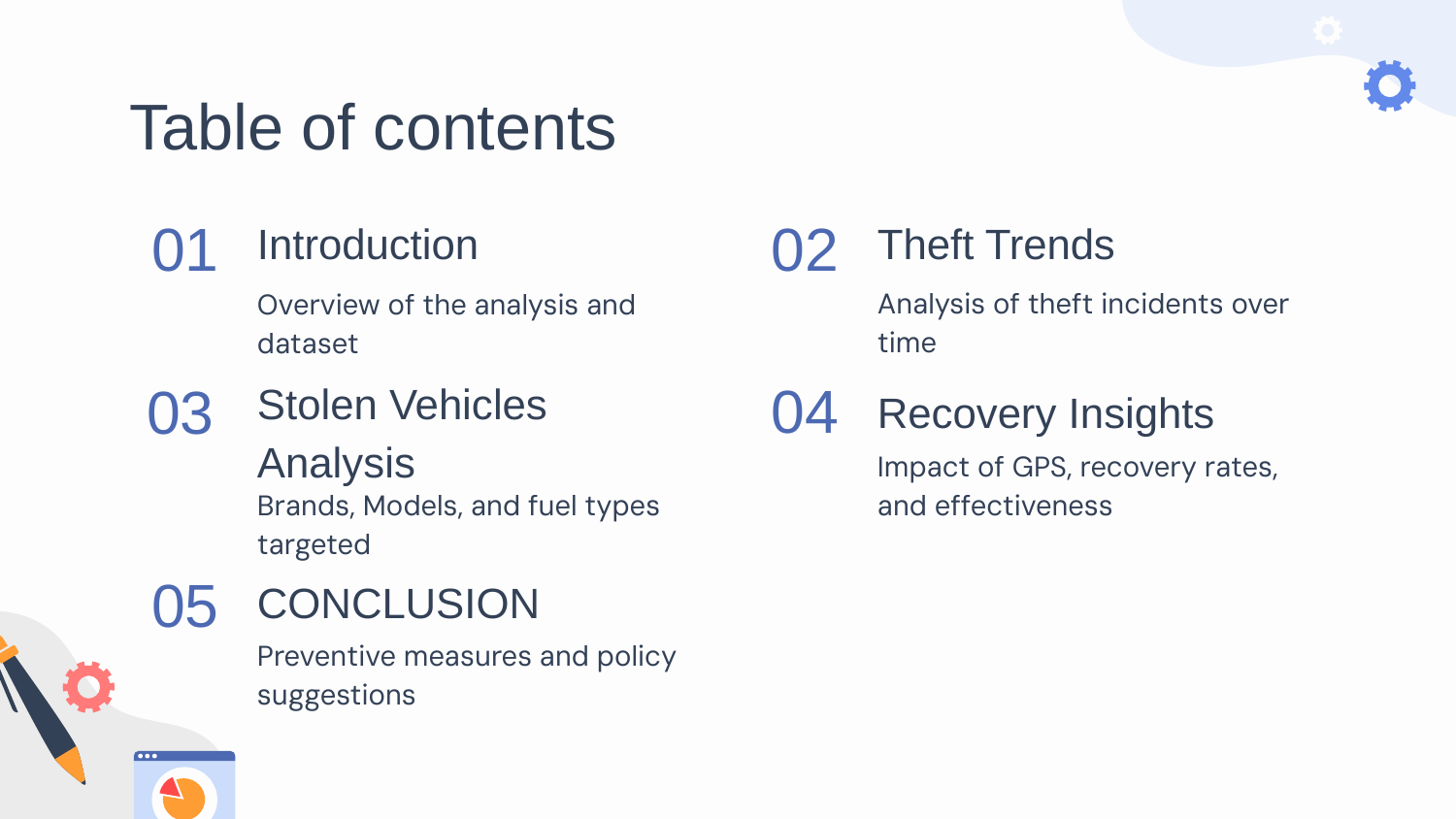

# Table of contents
Introduction
Theft Trends
01
02
Analysis of theft incidents over time
Overview of the analysis and dataset
Recovery Insights
Stolen Vehicles Analysis
04
03
Impact of GPS, recovery rates, and effectiveness
Brands, Models, and fuel types targeted
CONCLUSION
05
Preventive measures and policy suggestions